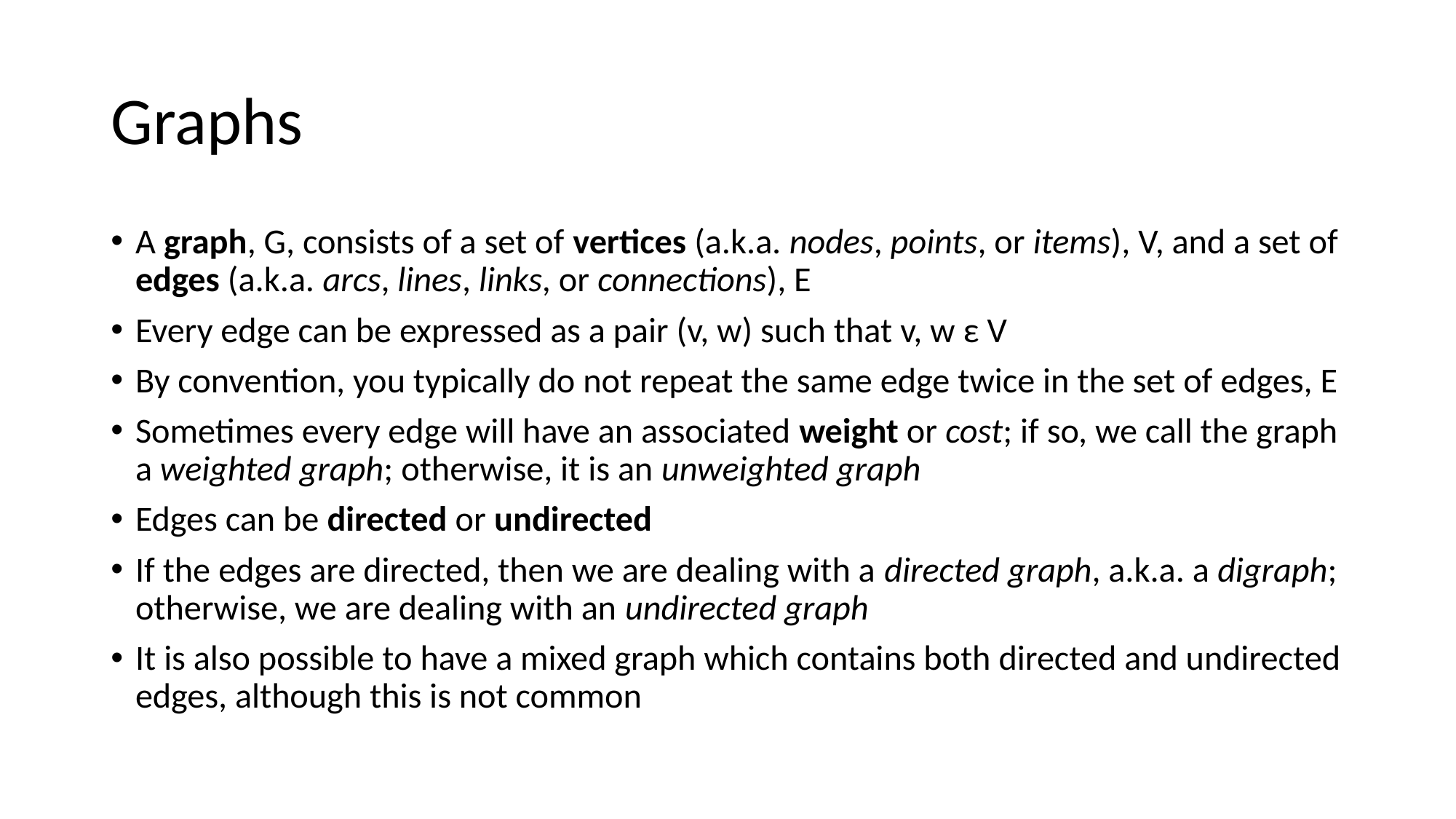

# Graphs
A graph, G, consists of a set of vertices (a.k.a. nodes, points, or items), V, and a set of edges (a.k.a. arcs, lines, links, or connections), E
Every edge can be expressed as a pair (v, w) such that v, w ε V
By convention, you typically do not repeat the same edge twice in the set of edges, E
Sometimes every edge will have an associated weight or cost; if so, we call the graph a weighted graph; otherwise, it is an unweighted graph
Edges can be directed or undirected
If the edges are directed, then we are dealing with a directed graph, a.k.a. a digraph; otherwise, we are dealing with an undirected graph
It is also possible to have a mixed graph which contains both directed and undirected edges, although this is not common